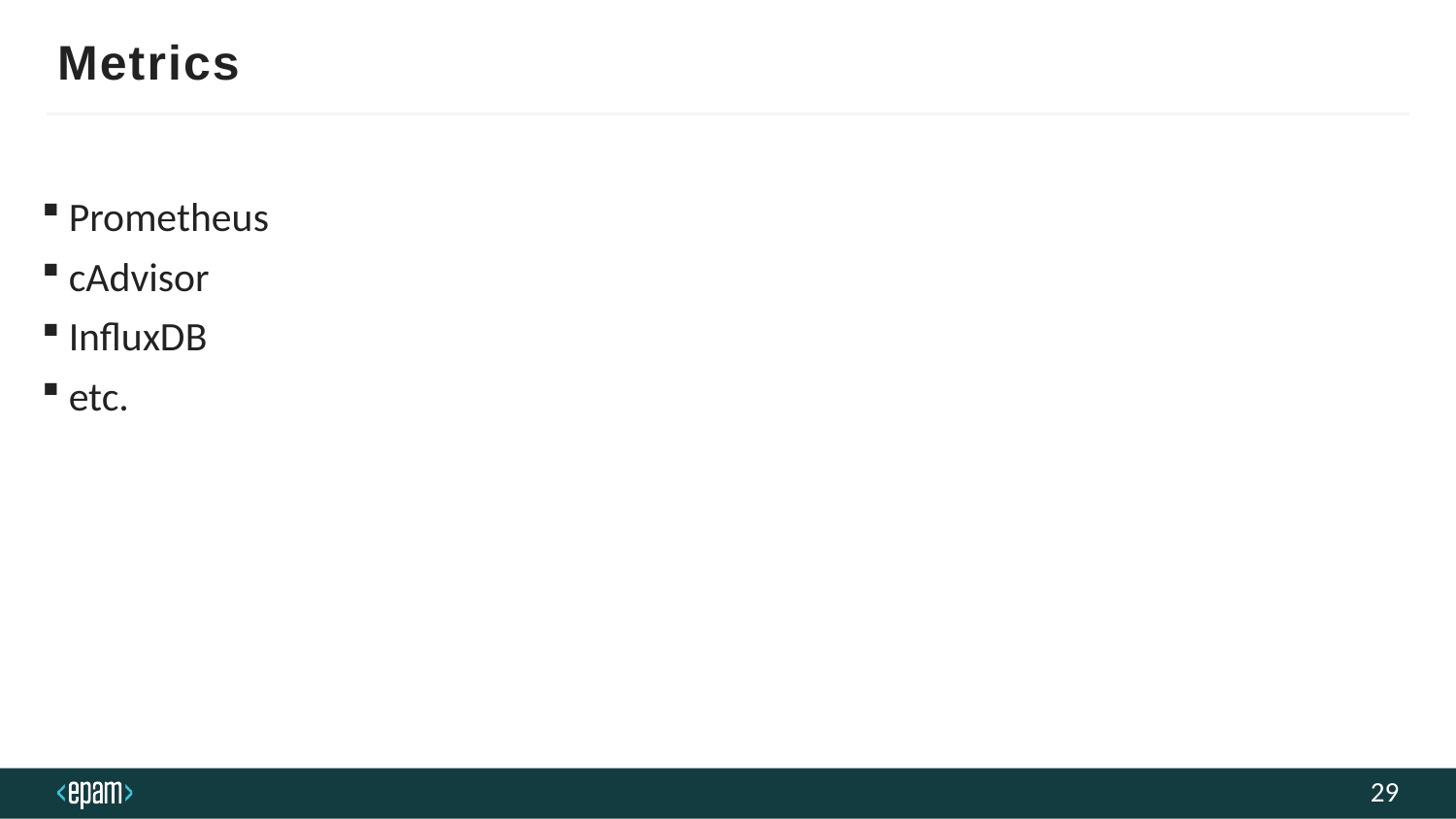

# Metrics

Prometheus
cAdvisor
InfluxDB
etc.
29